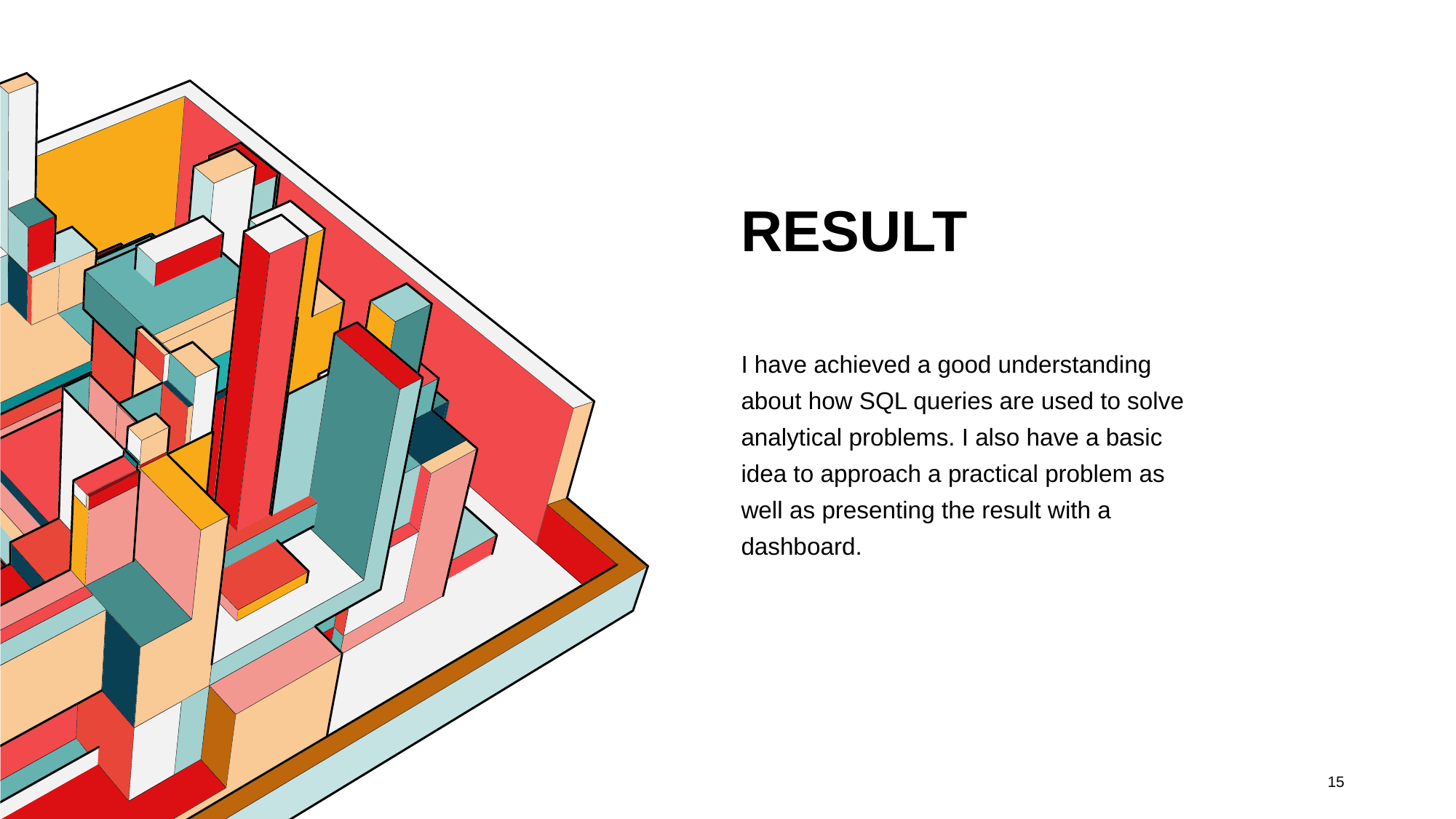

# RESULT
I have achieved a good understanding about how SQL queries are used to solve analytical problems. I also have a basic idea to approach a practical problem as well as presenting the result with a dashboard.
15